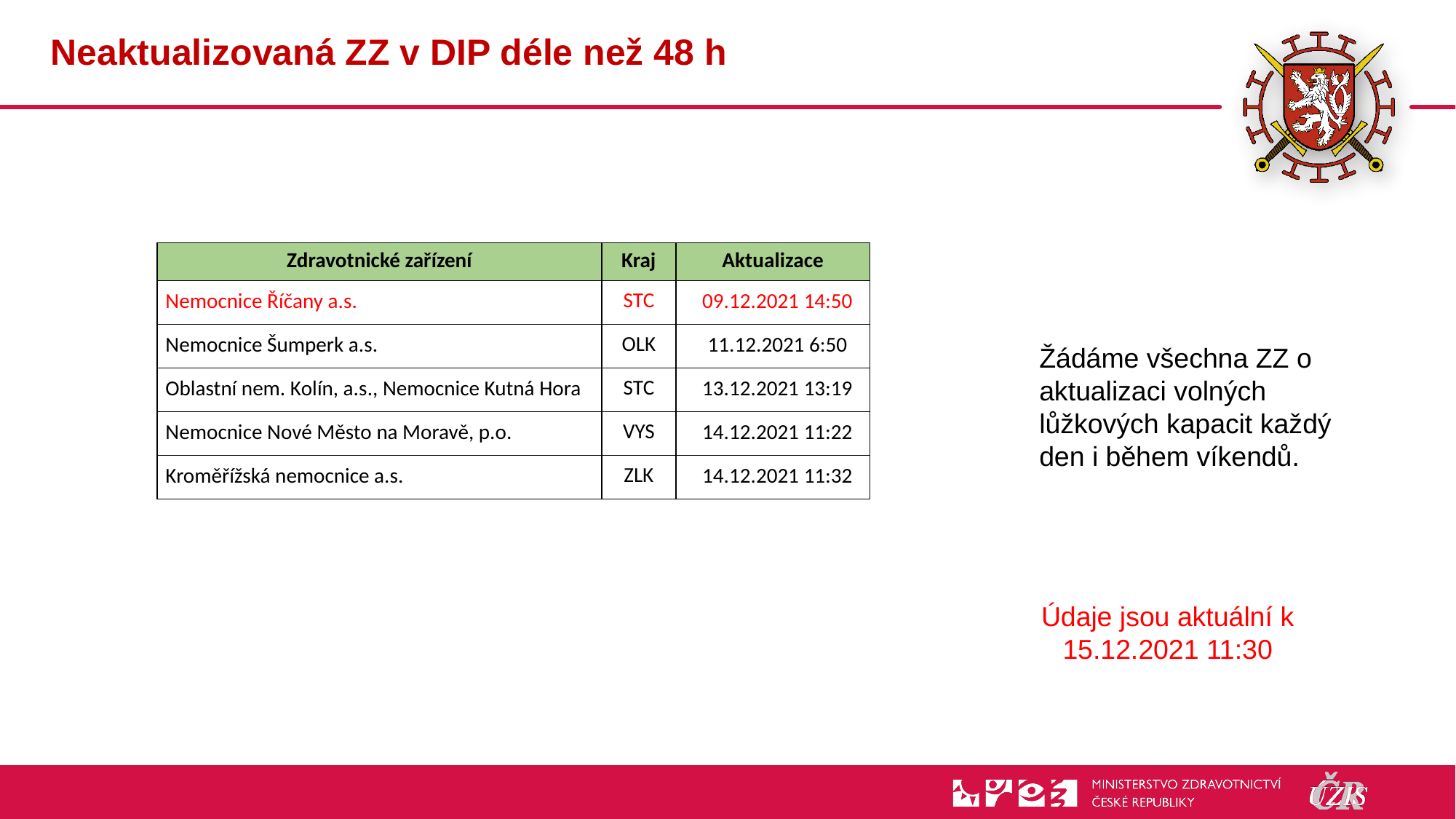

# Neaktualizovaná ZZ v DIP déle než 48 h
| Zdravotnické zařízení | Kraj | Aktualizace |
| --- | --- | --- |
| Nemocnice Říčany a.s. | STC | 09.12.2021 14:50 |
| Nemocnice Šumperk a.s. | OLK | 11.12.2021 6:50 |
| Oblastní nem. Kolín, a.s., Nemocnice Kutná Hora | STC | 13.12.2021 13:19 |
| Nemocnice Nové Město na Moravě, p.o. | VYS | 14.12.2021 11:22 |
| Kroměřížská nemocnice a.s. | ZLK | 14.12.2021 11:32 |
Žádáme všechna ZZ o aktualizaci volných lůžkových kapacit každý den i během víkendů.
Údaje jsou aktuální k 15.12.2021 11:30